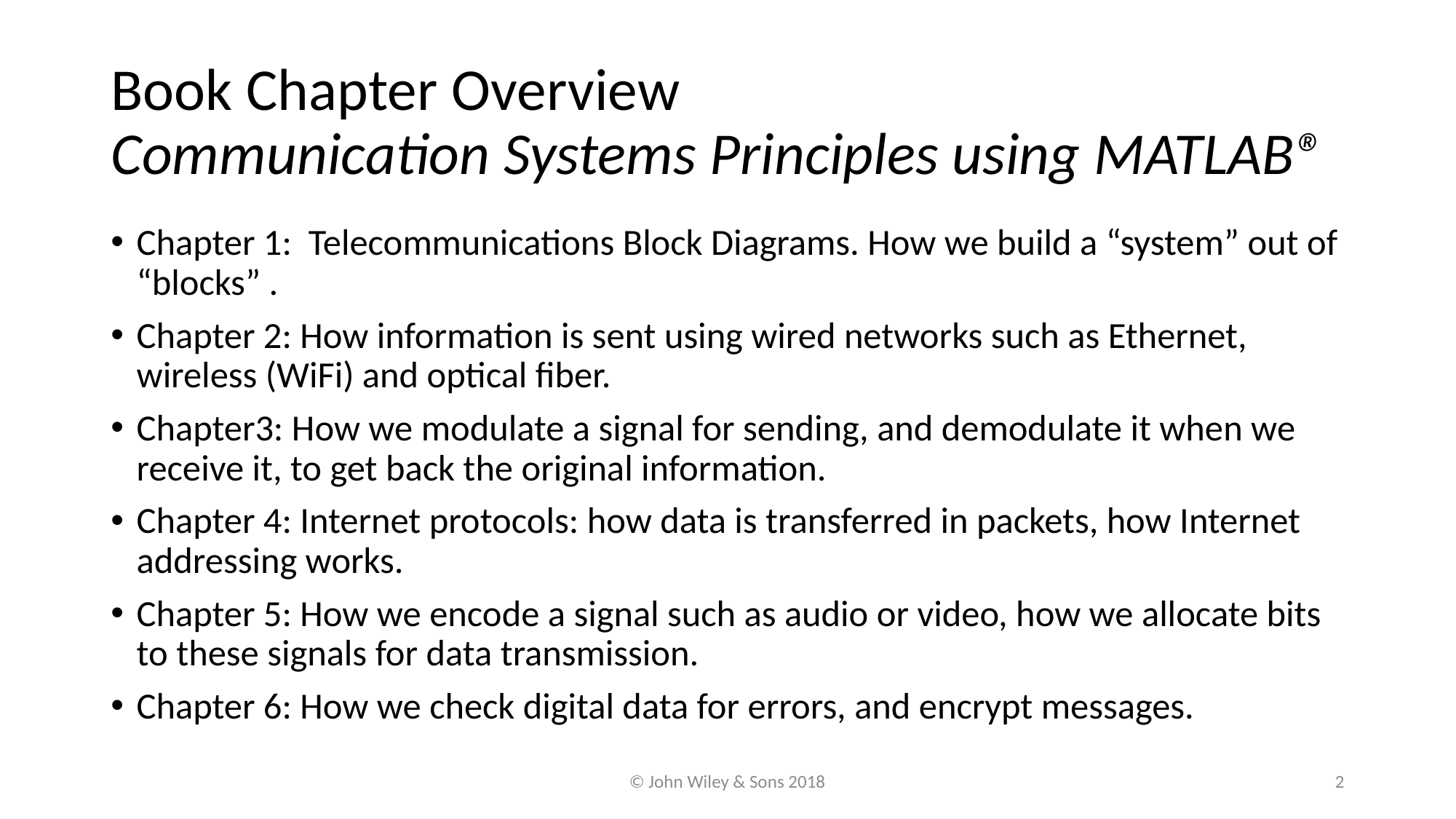

# Book Chapter Overview Communication Systems Principles using MATLAB®
Chapter 1:  Telecommunications Block Diagrams. How we build a “system” out of “blocks” .
Chapter 2: How information is sent using wired networks such as Ethernet, wireless (WiFi) and optical fiber.
Chapter3: How we modulate a signal for sending, and demodulate it when we receive it, to get back the original information.
Chapter 4: Internet protocols: how data is transferred in packets, how Internet addressing works.
Chapter 5: How we encode a signal such as audio or video, how we allocate bits to these signals for data transmission.
Chapter 6: How we check digital data for errors, and encrypt messages.

© John Wiley & Sons 2018
2